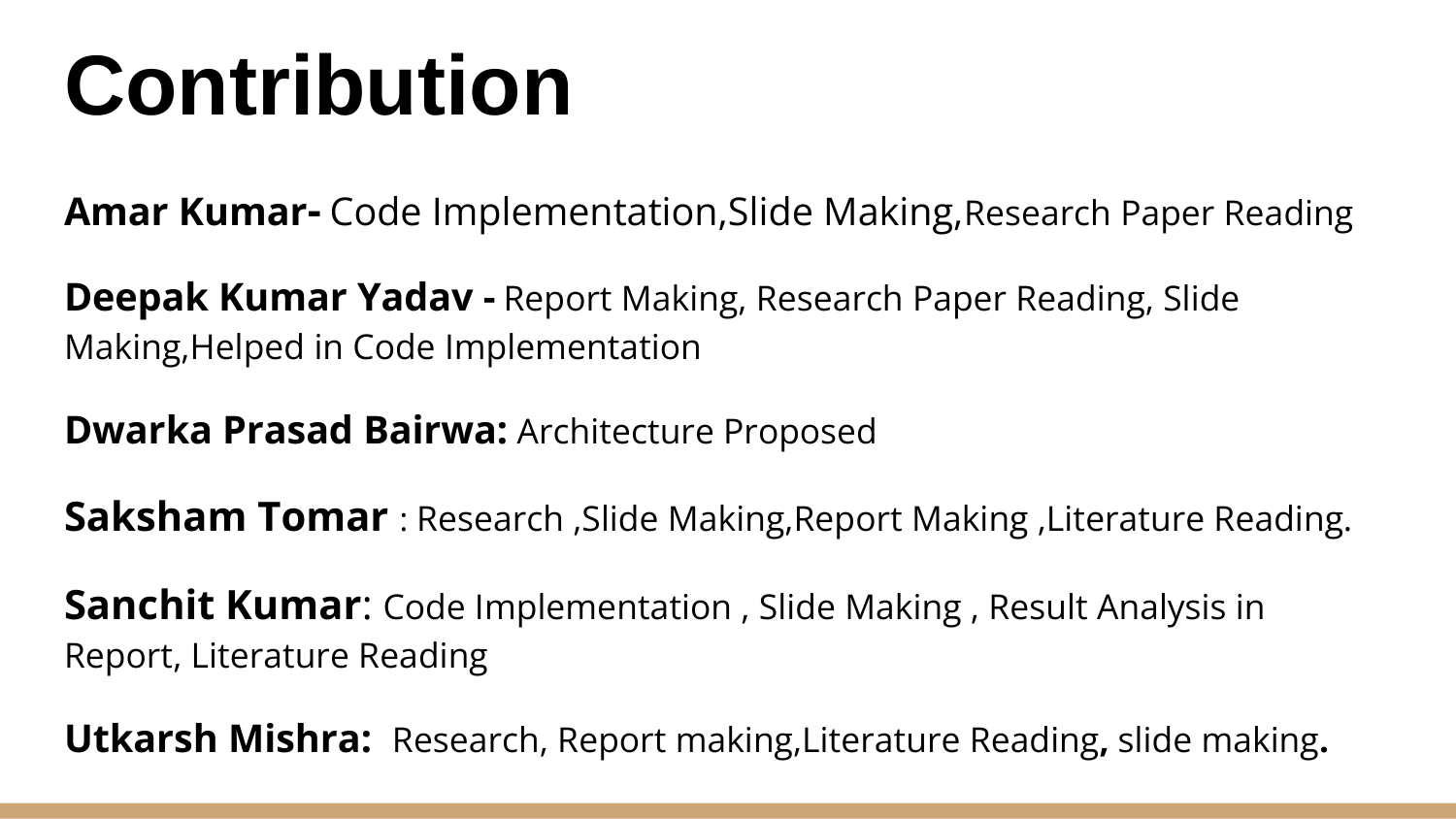

# Contribution
Amar Kumar- Code Implementation,Slide Making,Research Paper Reading
Deepak Kumar Yadav - Report Making, Research Paper Reading, Slide Making,Helped in Code Implementation
Dwarka Prasad Bairwa: Architecture Proposed
Saksham Tomar : Research ,Slide Making,Report Making ,Literature Reading.
Sanchit Kumar: Code Implementation , Slide Making , Result Analysis in Report, Literature Reading
Utkarsh Mishra:  Research, Report making,Literature Reading, slide making.